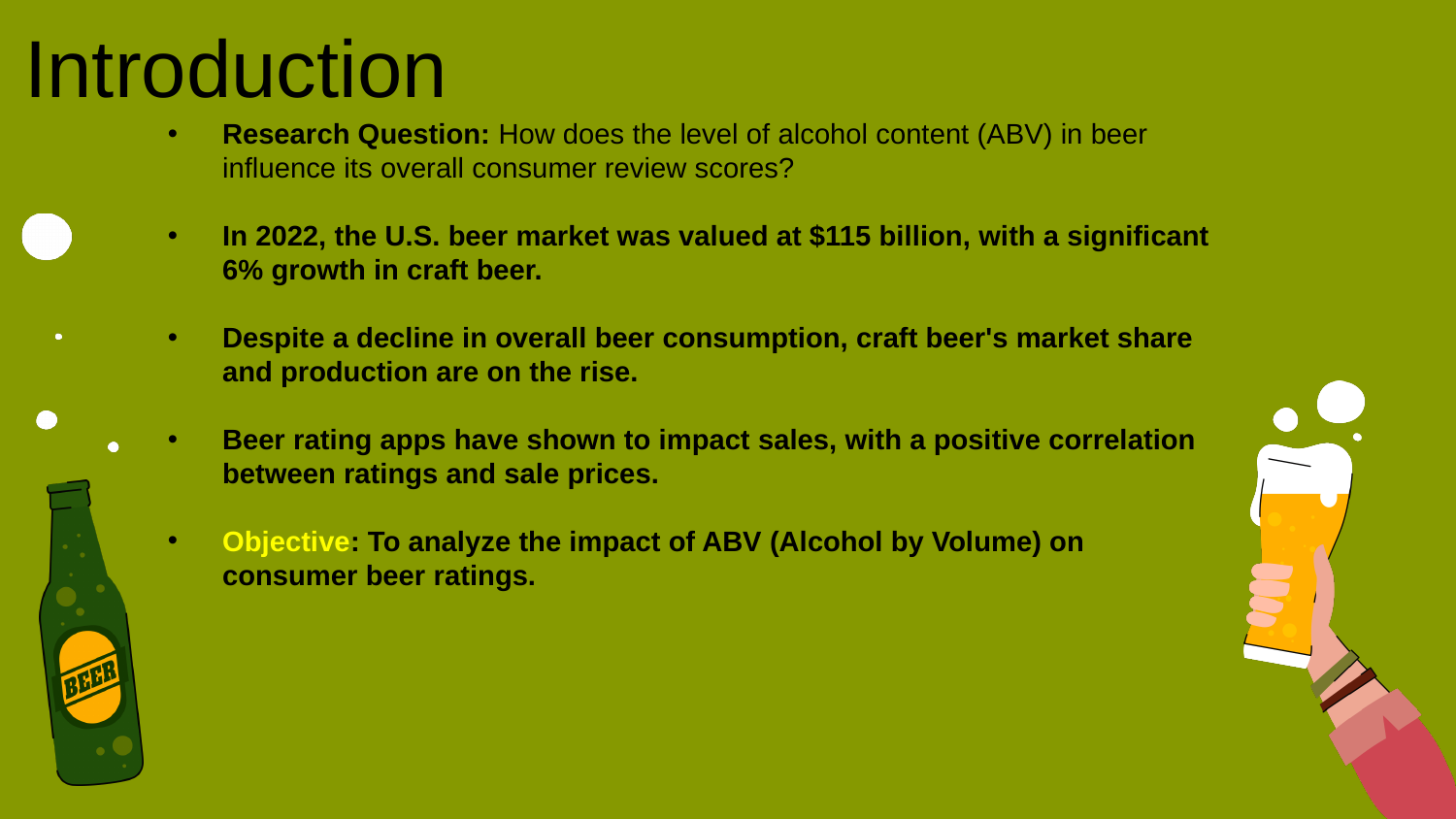

Introduction

Research Question: How does the level of alcohol content (ABV) in beer influence its overall consumer review scores?

In 2022, the U.S. beer market was valued at $115 billion, with a significant 6% growth in craft beer.

Despite a decline in overall beer consumption, craft beer's market share and production are on the rise.

Beer rating apps have shown to impact sales, with a positive correlation between ratings and sale prices.

Objective: To analyze the impact of ABV (Alcohol by Volume) on consumer beer ratings.